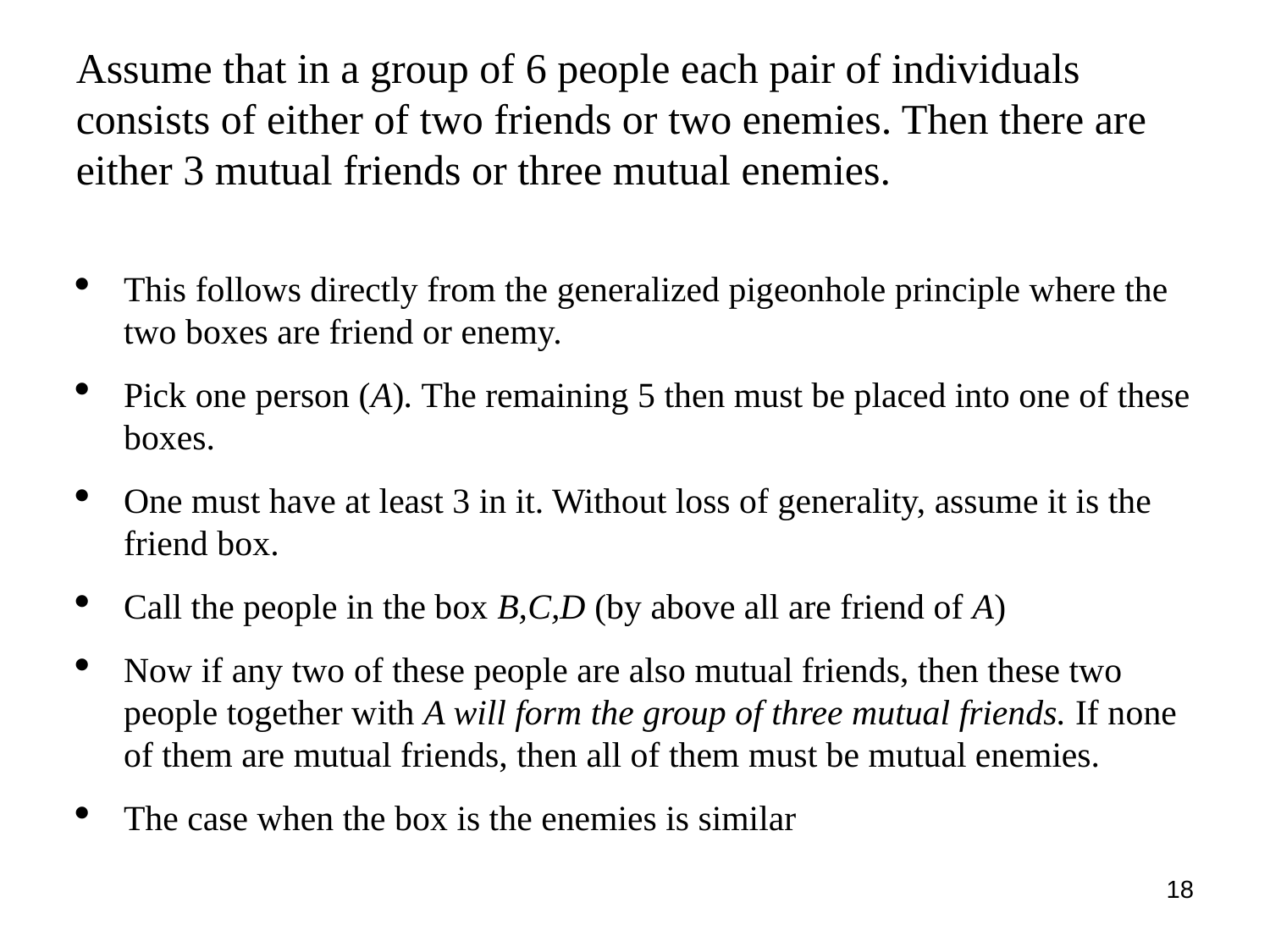

Assume that in a group of 6 people each pair of individuals consists of either of two friends or two enemies. Then there are either 3 mutual friends or three mutual enemies.
This follows directly from the generalized pigeonhole principle where the two boxes are friend or enemy.
Pick one person (A). The remaining 5 then must be placed into one of these boxes.
One must have at least 3 in it. Without loss of generality, assume it is the friend box.
Call the people in the box B,C,D (by above all are friend of A)
Now if any two of these people are also mutual friends, then these two people together with A will form the group of three mutual friends. If none of them are mutual friends, then all of them must be mutual enemies.
The case when the box is the enemies is similar
18